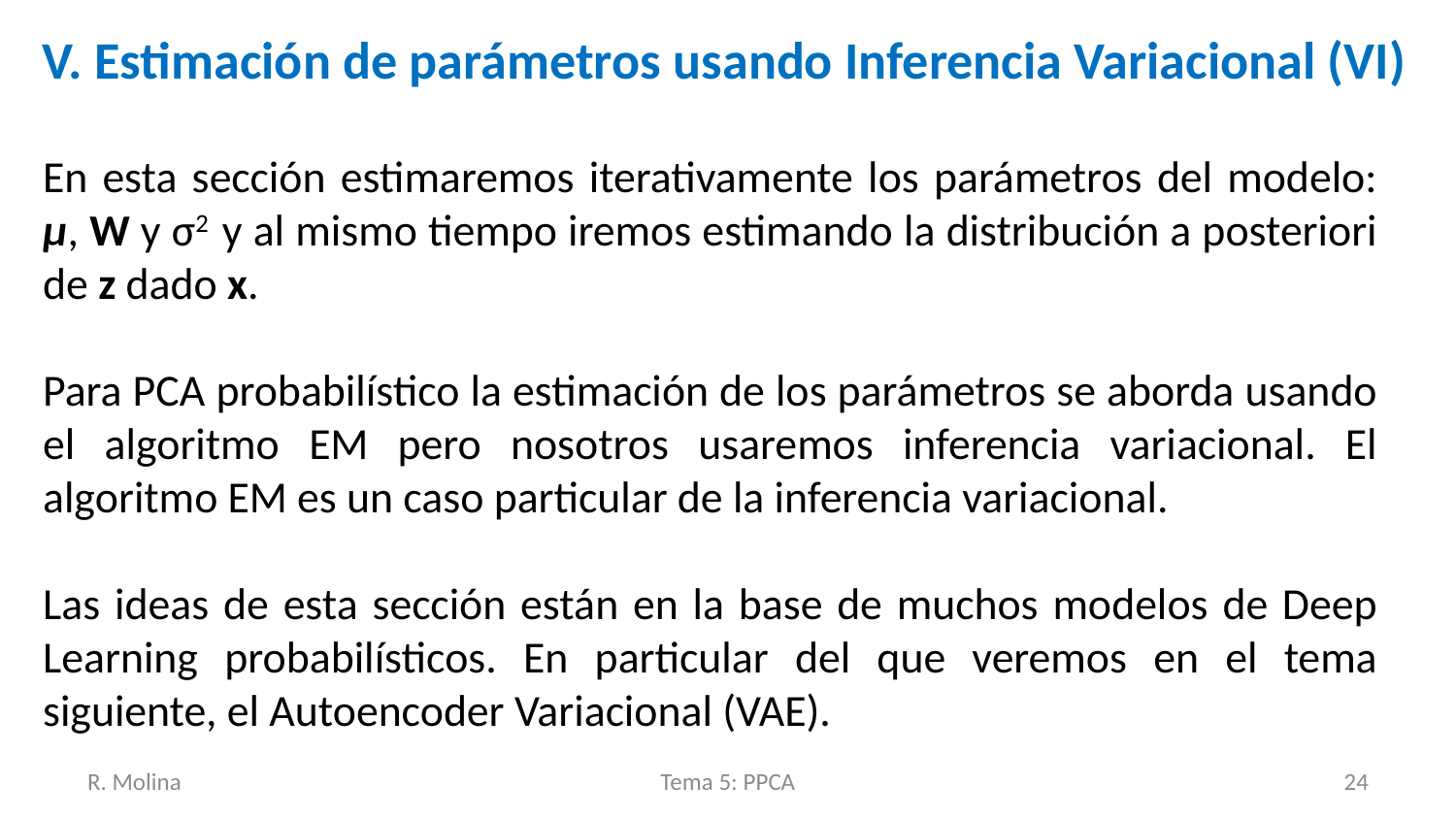

# V. Estimación de parámetros usando Inferencia Variacional (VI)
En esta sección estimaremos iterativamente los parámetros del modelo: μ, W y σ2  y al mismo tiempo iremos estimando la distribución a posteriori de z dado x.

Para PCA probabilístico la estimación de los parámetros se aborda usando el algoritmo EM pero nosotros usaremos inferencia variacional. El algoritmo EM es un caso particular de la inferencia variacional.

Las ideas de esta sección están en la base de muchos modelos de Deep Learning probabilísticos. En particular del que veremos en el tema siguiente, el Autoencoder Variacional (VAE).
R. Molina
Tema 5: PPCA
24